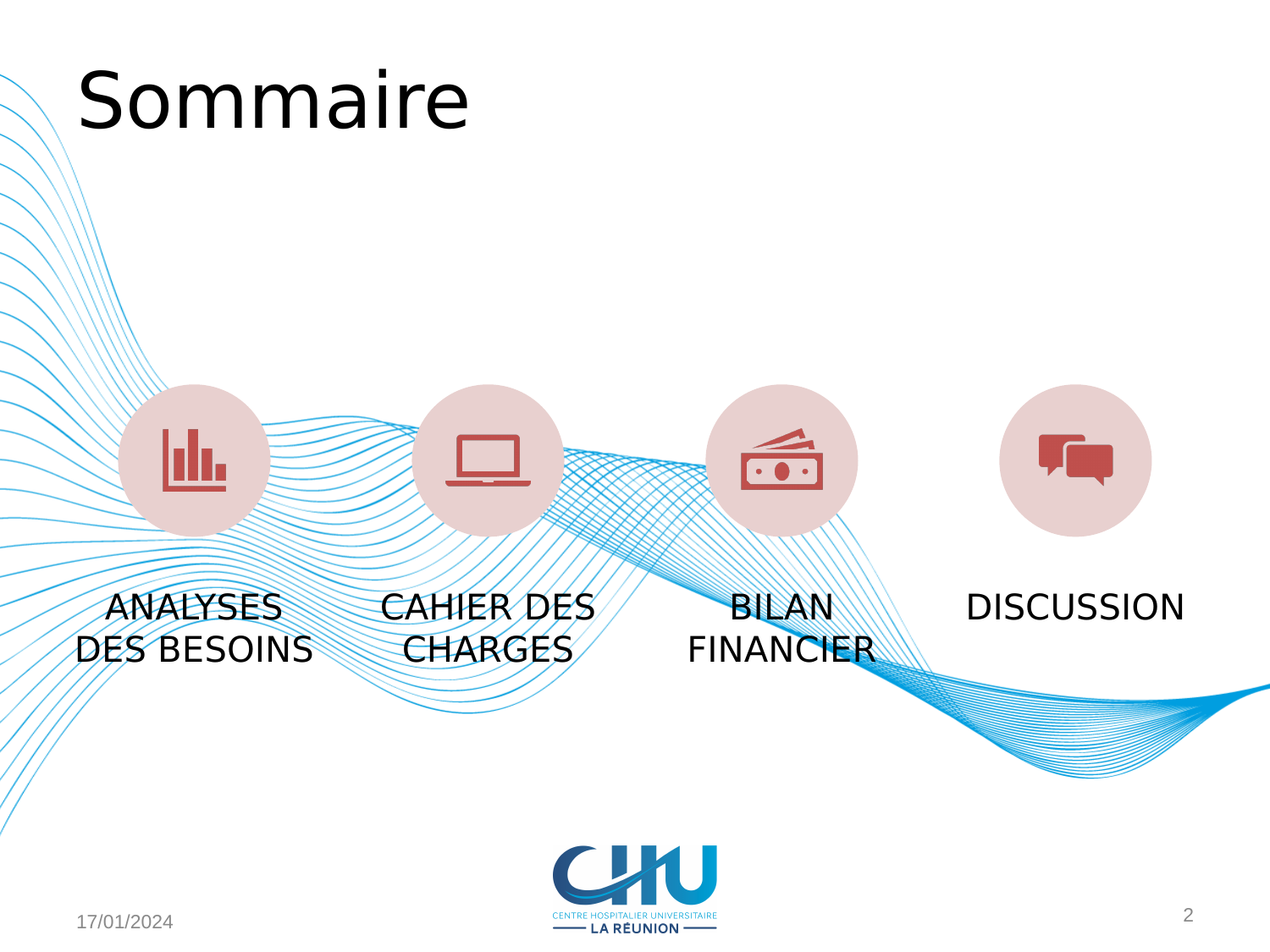

# Sommaire

Analyses des besoins
Cahier des charges
Bilan financier
Discussion
17/01/2024
2